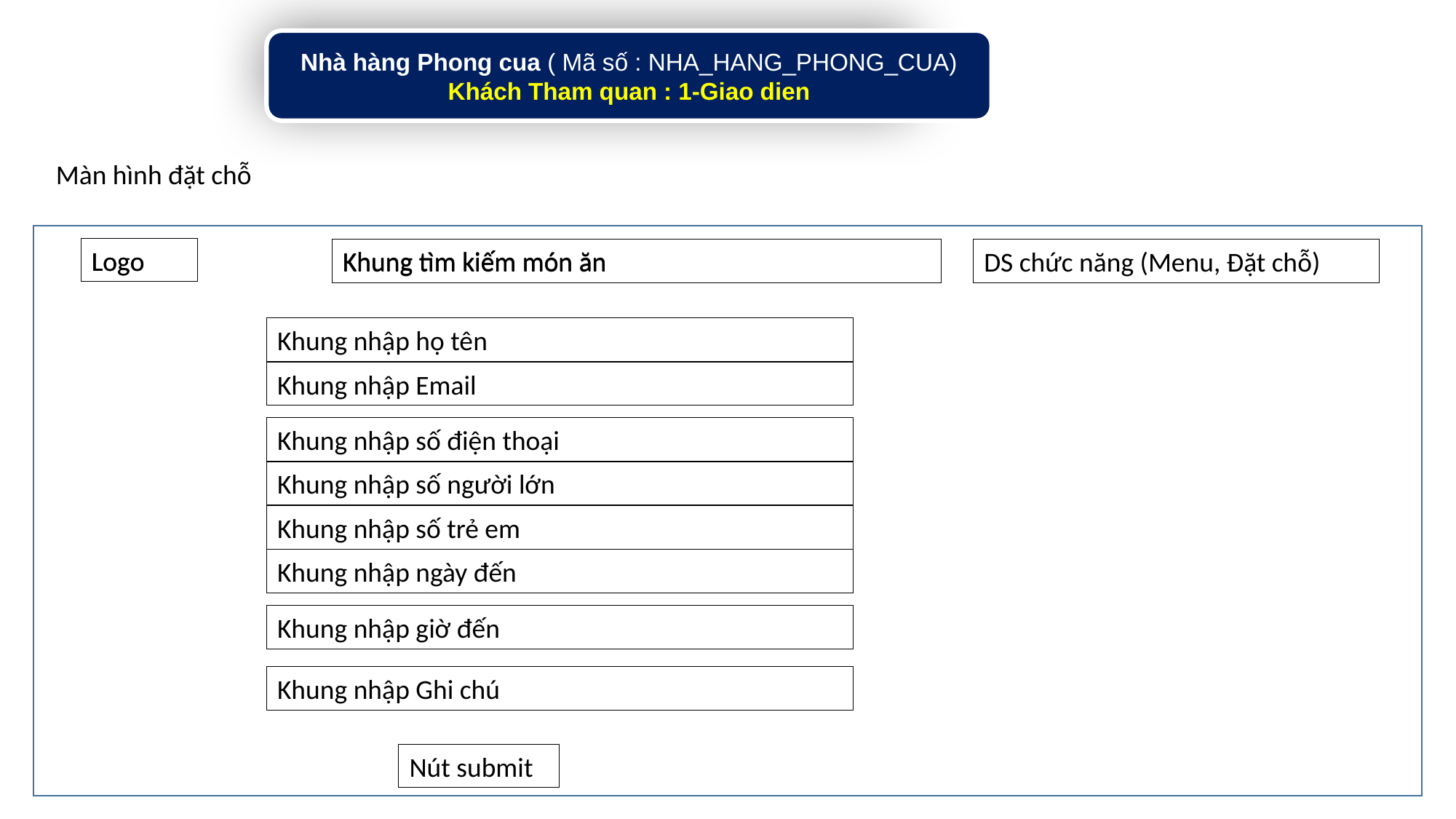

Nhà hàng Phong cua ( Mã số : NHA_HANG_PHONG_CUA)
Khách Tham quan : 1-Giao dien
Màn hình đặt chỗ

Logo
Logo
Khung tìm kiếm món ăn
Khung tìm kiếm món ăn
DS chức năng (Menu, Đặt chỗ)
Khung nhập họ tên
Khung nhập Email
Khung nhập số điện thoại
Khung nhập số người lớn
Khung nhập số trẻ em
Khung nhập ngày đến
Khung nhập giờ đến
Khung nhập Ghi chú
Nút submit